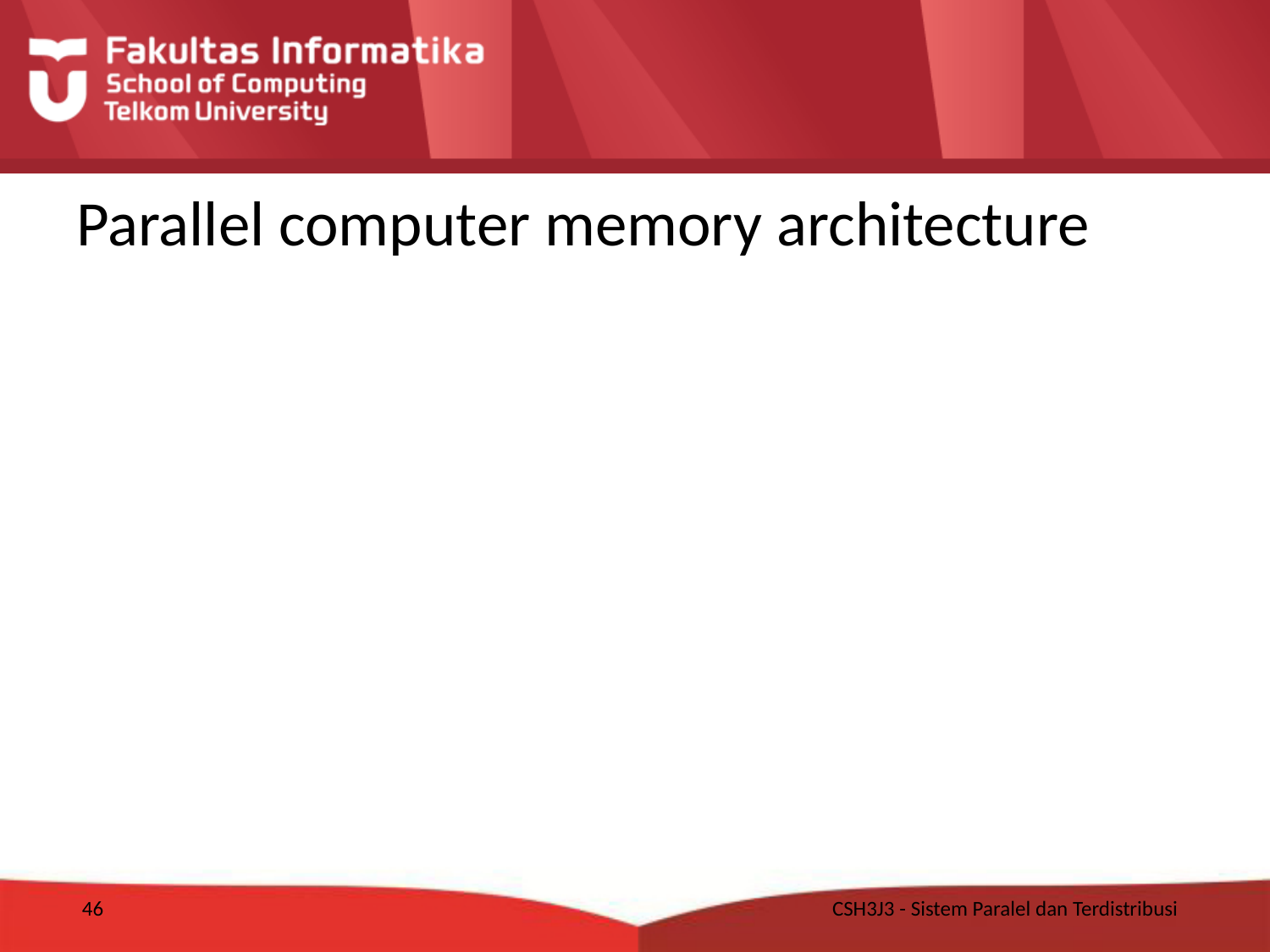

# Parallel computer memory architecture

46
CSH3J3 - Sistem Paralel dan Terdistribusi